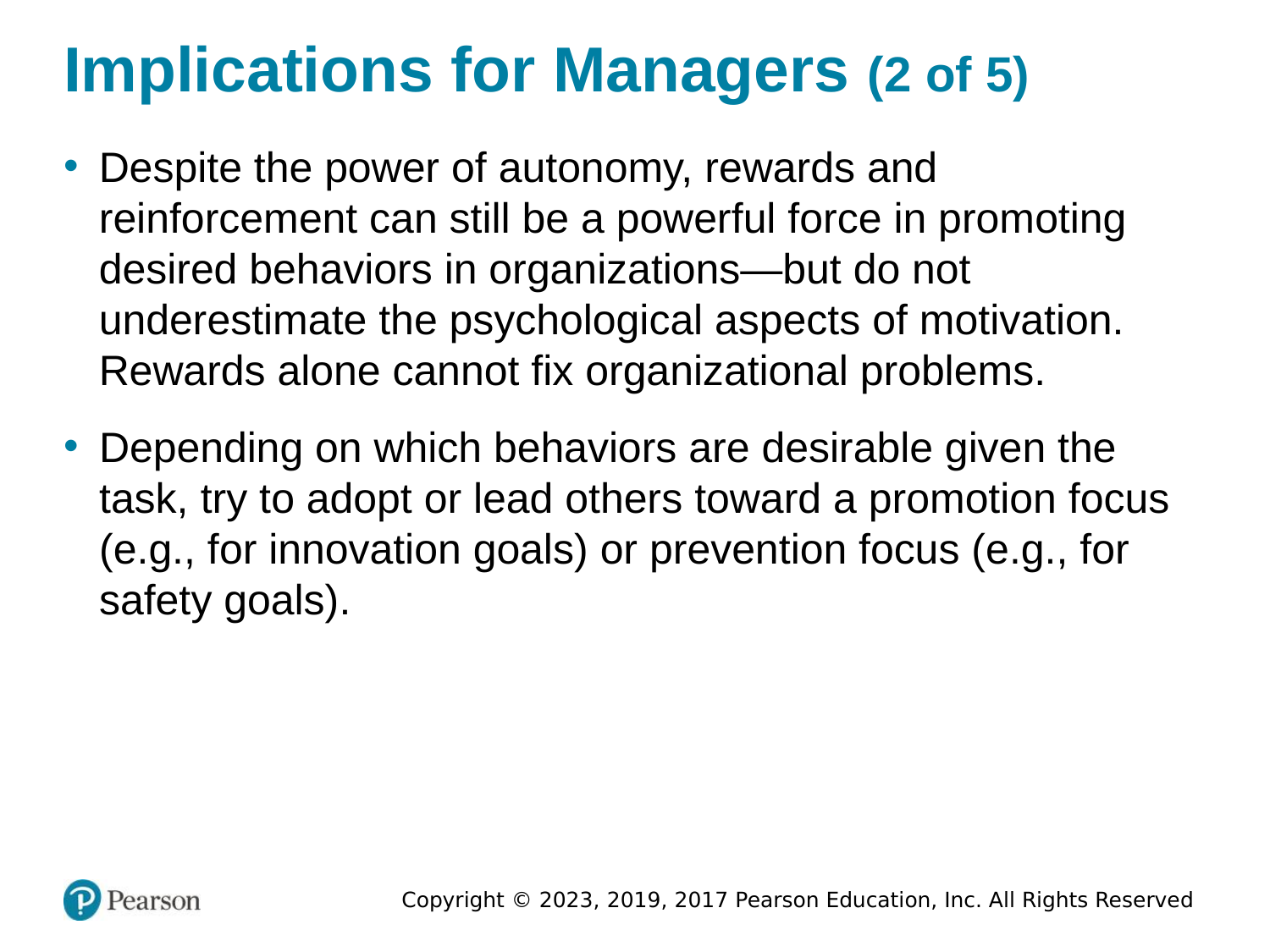

# Implications for Managers (2 of 5)
Despite the power of autonomy, rewards and reinforcement can still be a powerful force in promoting desired behaviors in organizations—but do not underestimate the psychological aspects of motivation. Rewards alone cannot fix organizational problems.
Depending on which behaviors are desirable given the task, try to adopt or lead others toward a promotion focus (e.g., for innovation goals) or prevention focus (e.g., for safety goals).